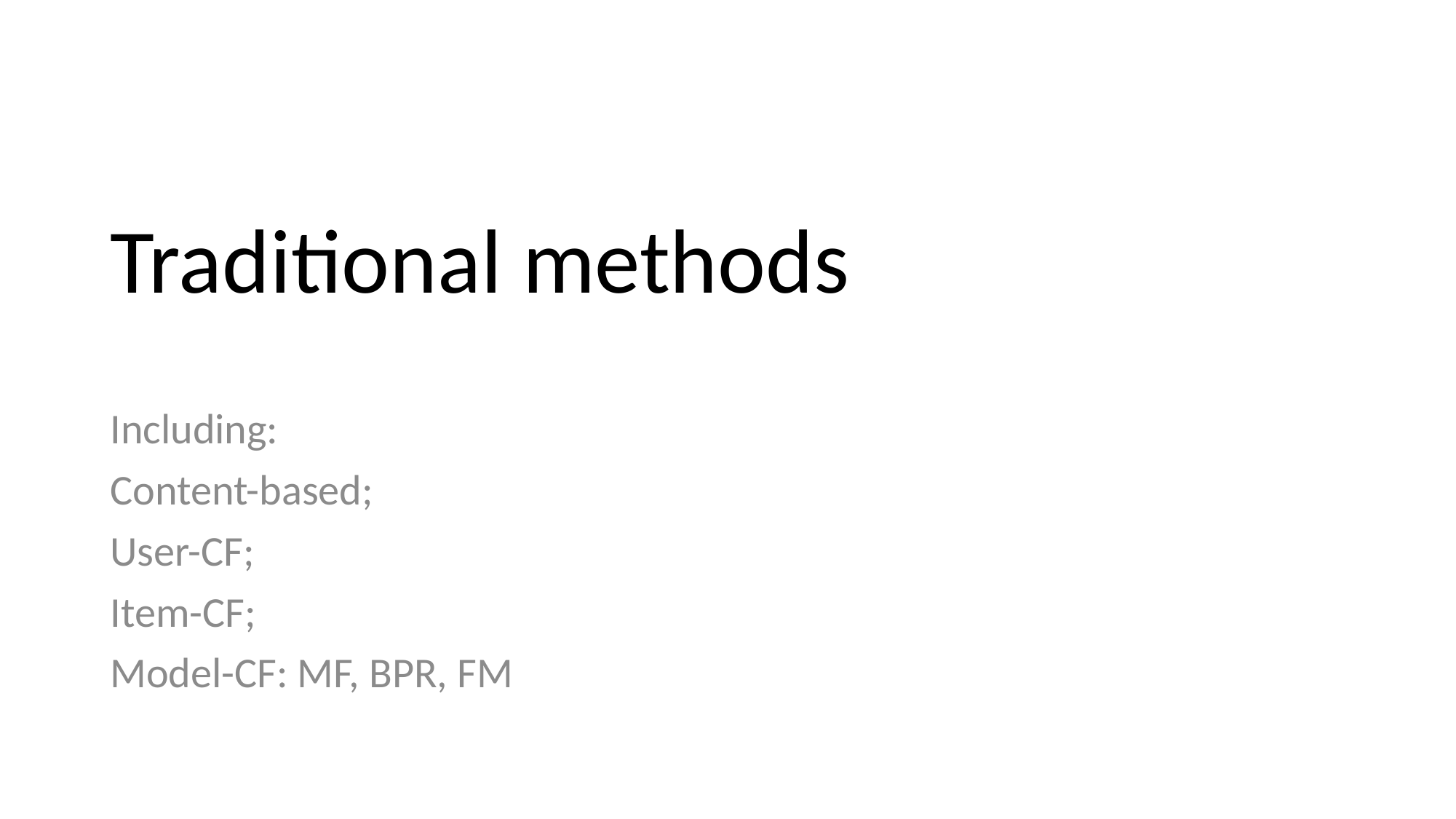

# Traditional methods
Including:
Content-based;
User-CF;
Item-CF;
Model-CF: MF, BPR, FM